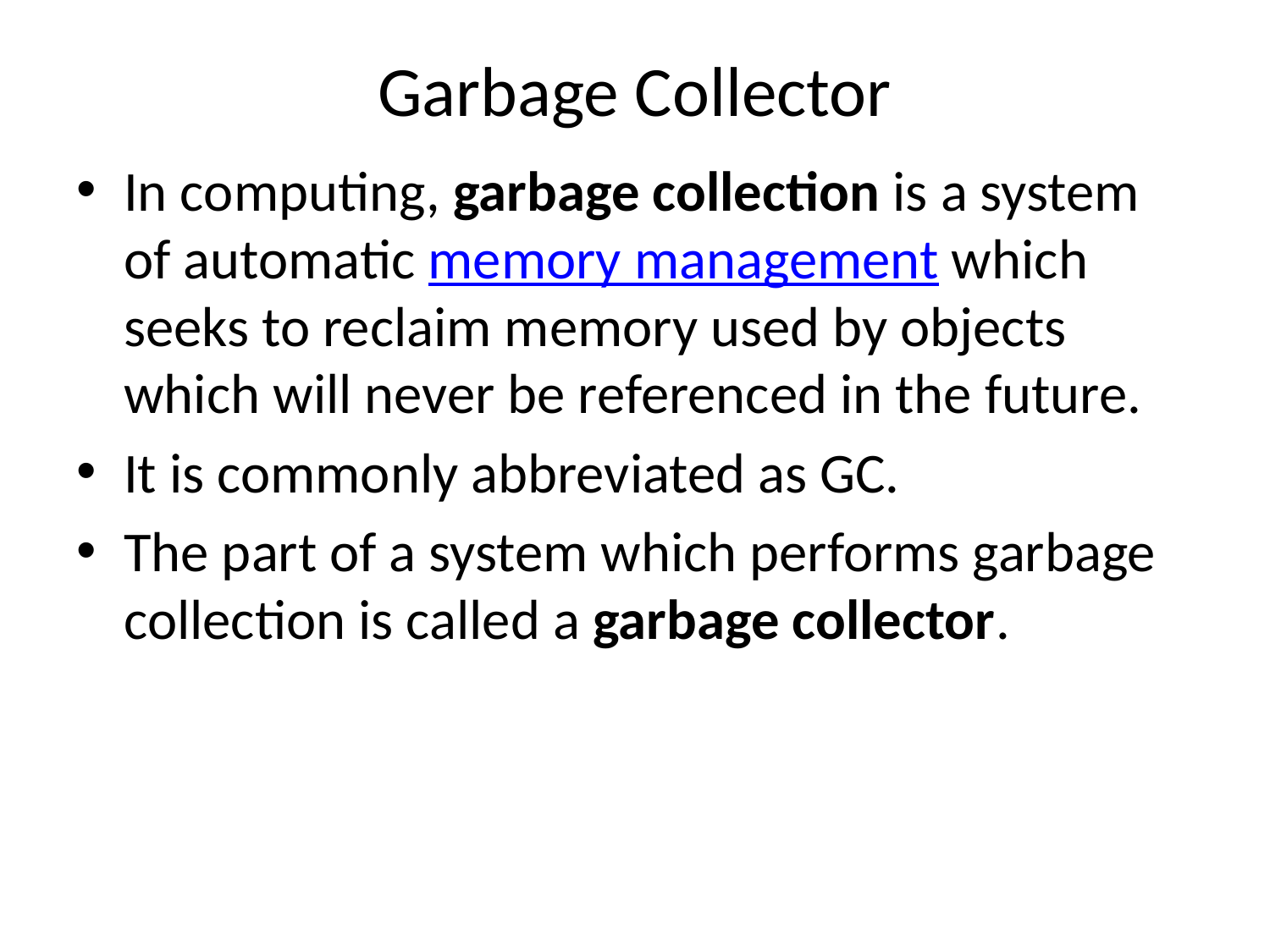

# Garbage Collector
In computing, garbage collection is a system of automatic memory management which seeks to reclaim memory used by objects which will never be referenced in the future.
It is commonly abbreviated as GC.
The part of a system which performs garbage collection is called a garbage collector.